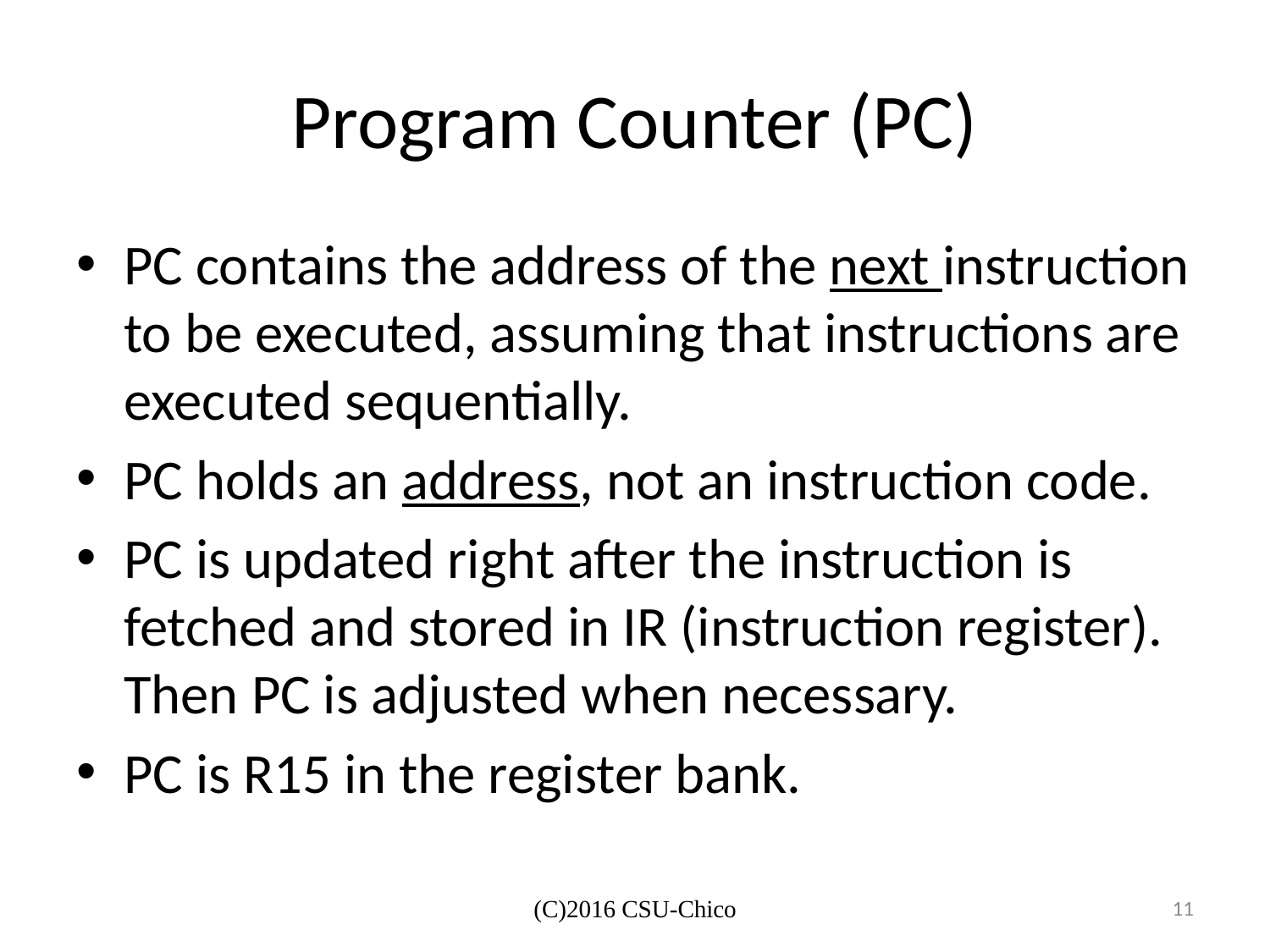

# Program Counter (PC)
PC contains the address of the next instruction to be executed, assuming that instructions are executed sequentially.
PC holds an address, not an instruction code.
PC is updated right after the instruction is fetched and stored in IR (instruction register). Then PC is adjusted when necessary.
PC is R15 in the register bank.
(C)2016 CSU-Chico
11